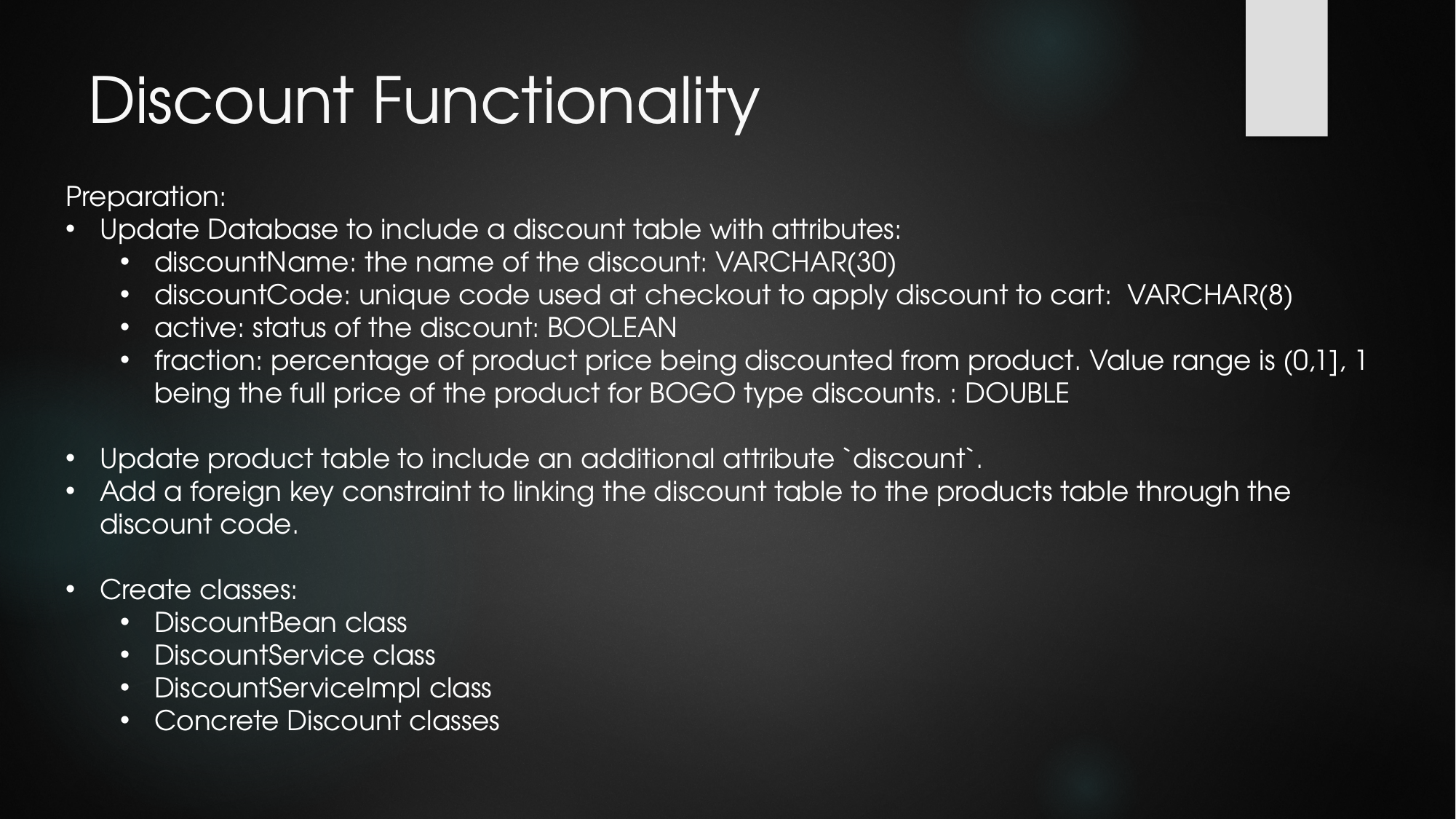

# Discount Functionality
Preparation:
Update Database to include a discount table with attributes:
discountName: the name of the discount: VARCHAR(30)
discountCode: unique code used at checkout to apply discount to cart:  VARCHAR(8)
active: status of the discount: BOOLEAN
fraction: percentage of product price being discounted from product. Value range is (0,1], 1 being the full price of the product for BOGO type discounts. : DOUBLE

Update product table to include an additional attribute `discount`.
Add a foreign key constraint to linking the discount table to the products table through the discount code.

Create classes:
DiscountBean class
DiscountService class
DiscountServiceImpl class
Concrete Discount classes